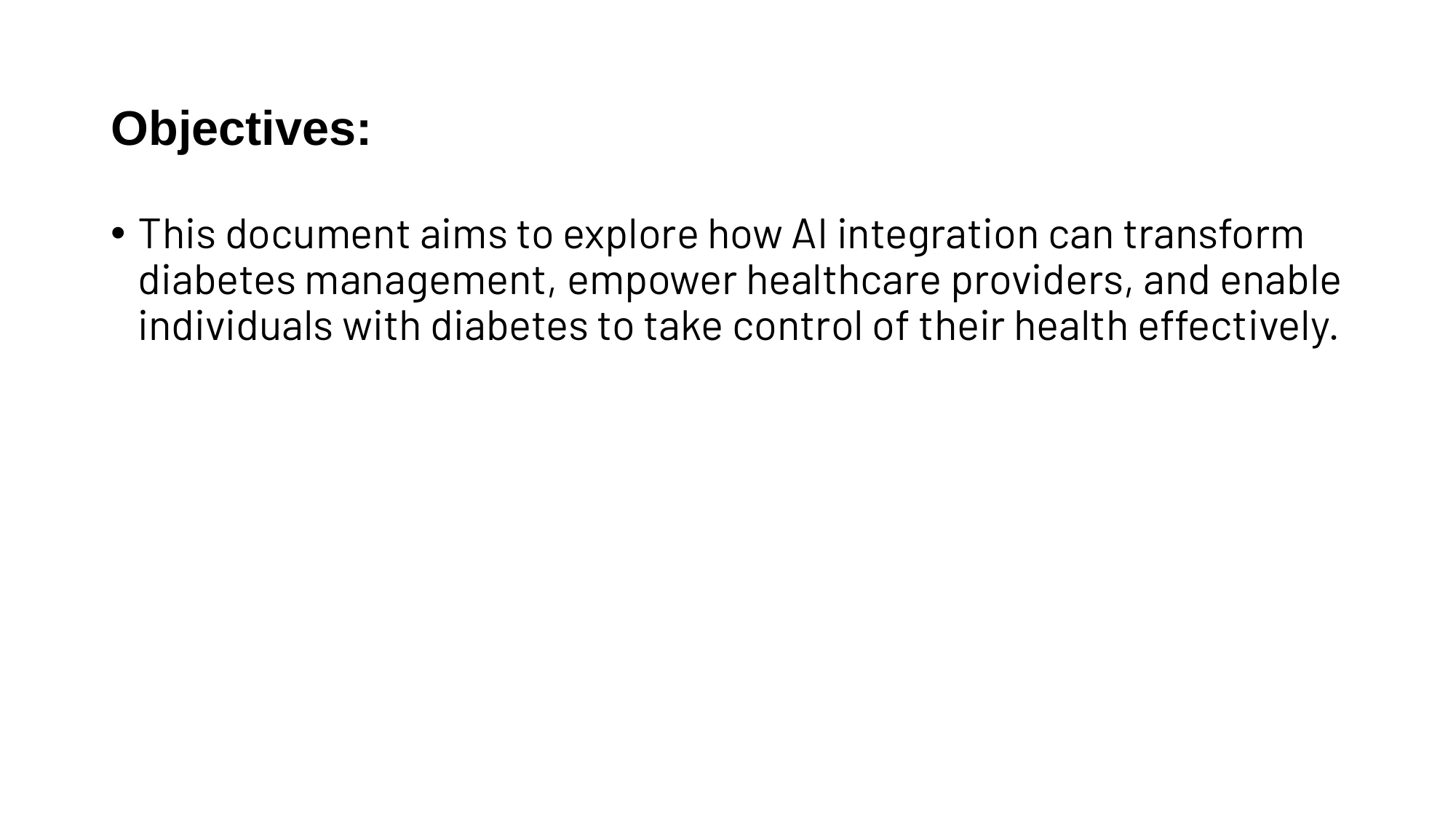

# Objectives:

This document aims to explore how AI integration can transform diabetes management, empower healthcare providers, and enable individuals with diabetes to take control of their health effectively.